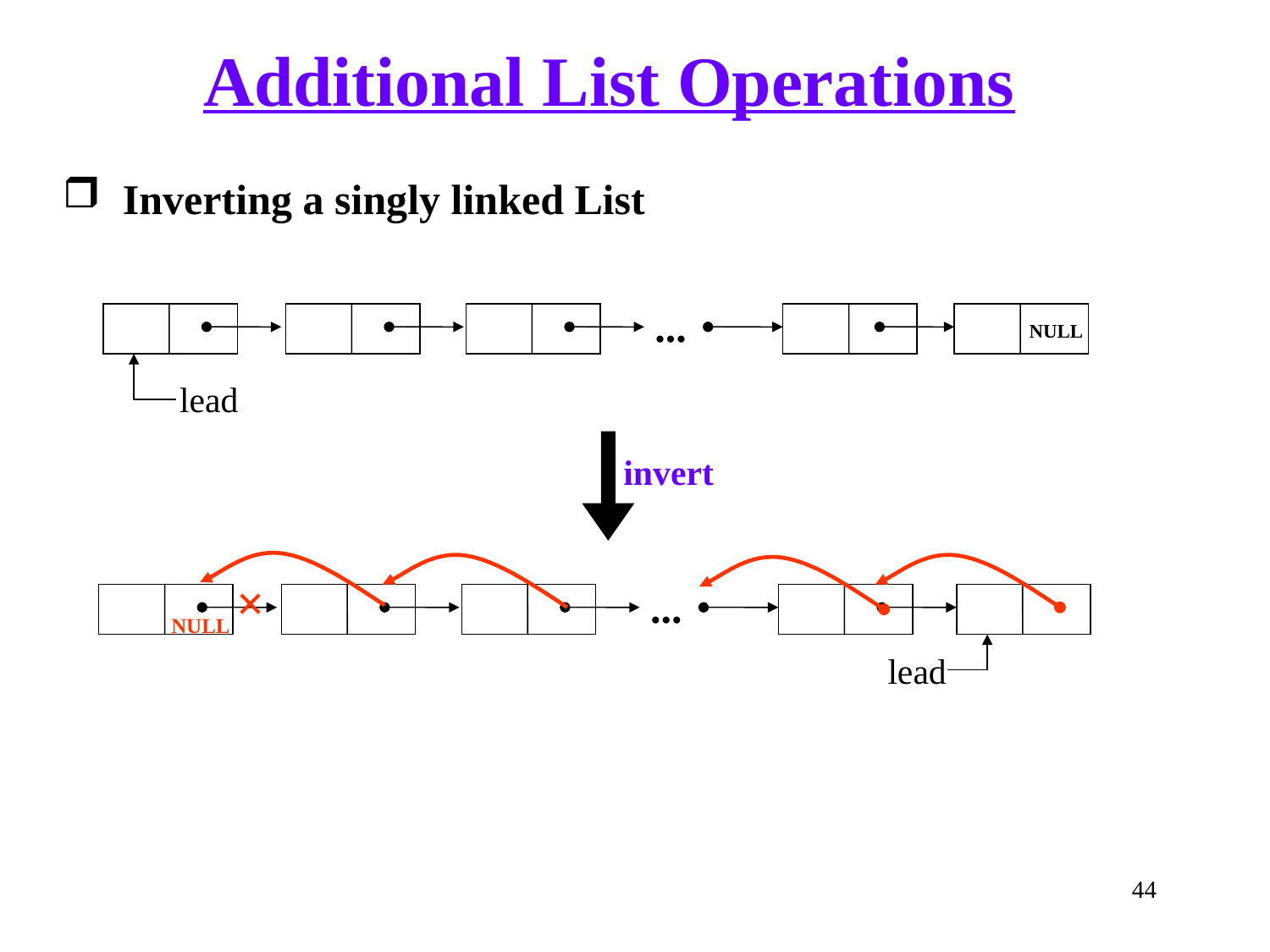

Additional List Operations
 Inverting a singly linked List
...

NULL

lead

invert

×
...

NULL

lead
44